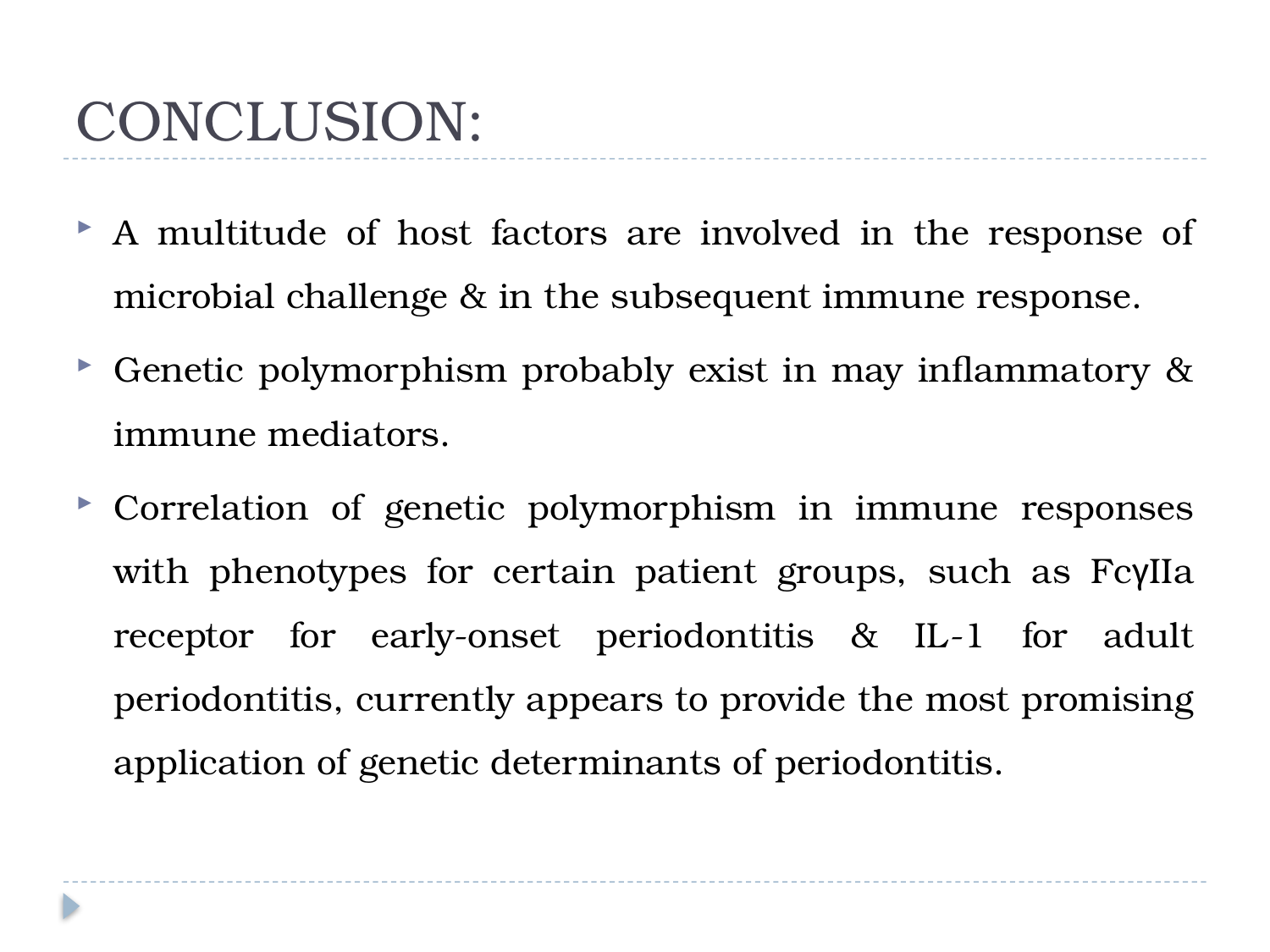

# CONCLUSION:
A multitude of host factors are involved in the response of microbial challenge & in the subsequent immune response.
Genetic polymorphism probably exist in may inflammatory & immune mediators.
Correlation of genetic polymorphism in immune responses with phenotypes for certain patient groups, such as FcγIIa receptor for early-onset periodontitis & IL-1 for adult periodontitis, currently appears to provide the most promising application of genetic determinants of periodontitis.